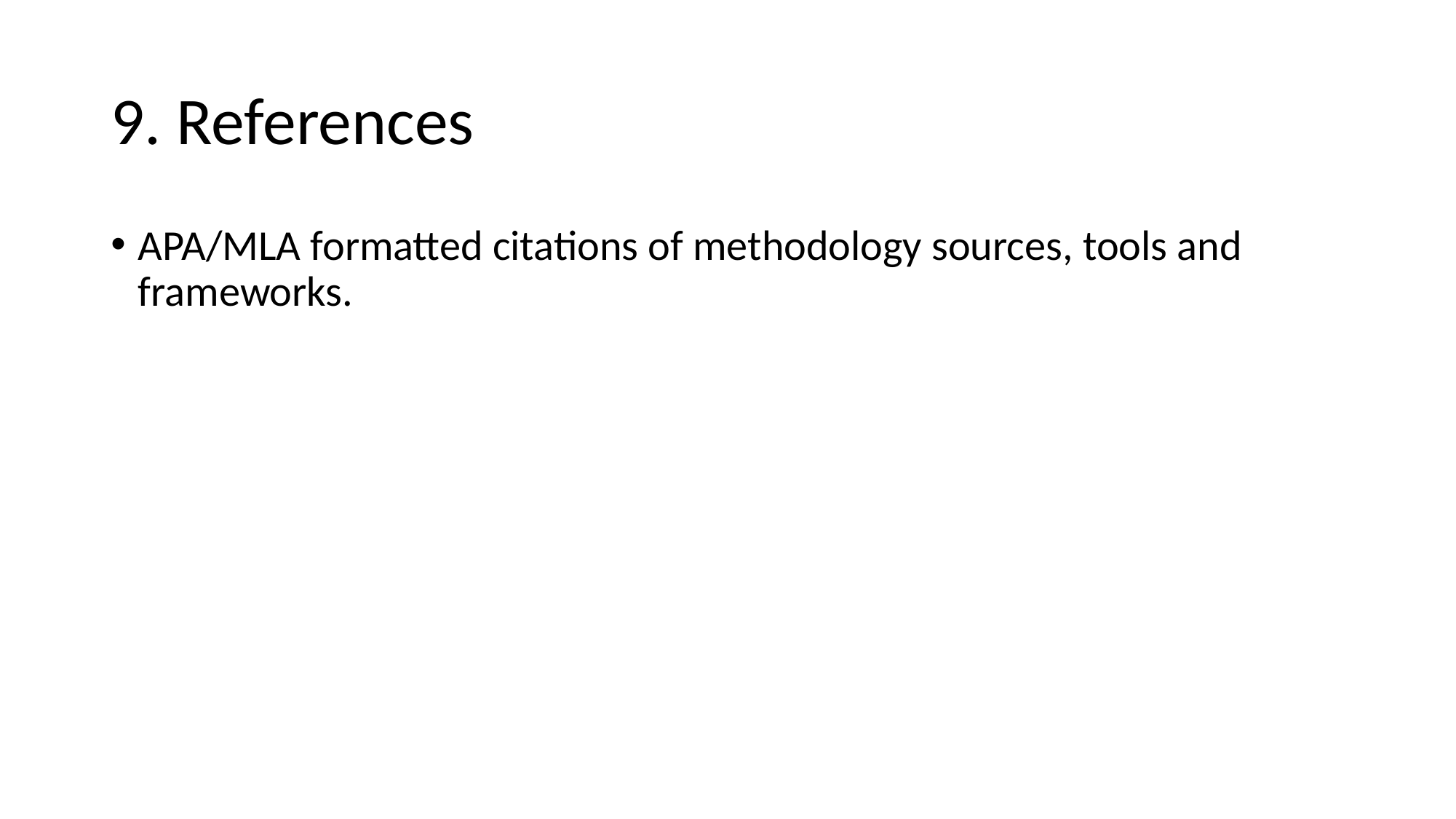

# 9. References
APA/MLA formatted citations of methodology sources, tools and frameworks.